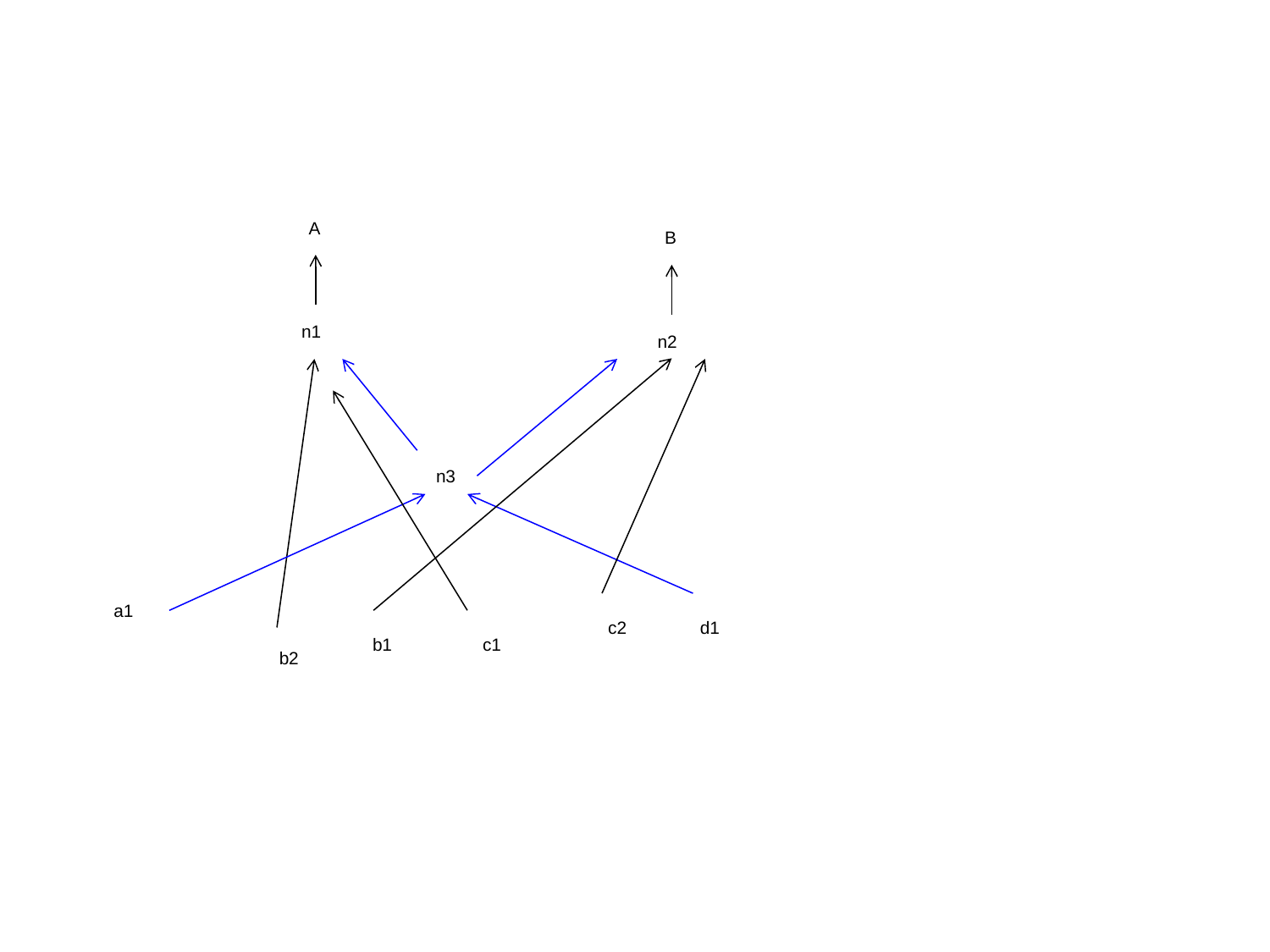

A
B
n1
n2
n3
a1
c2
d1
b1
c1
b2